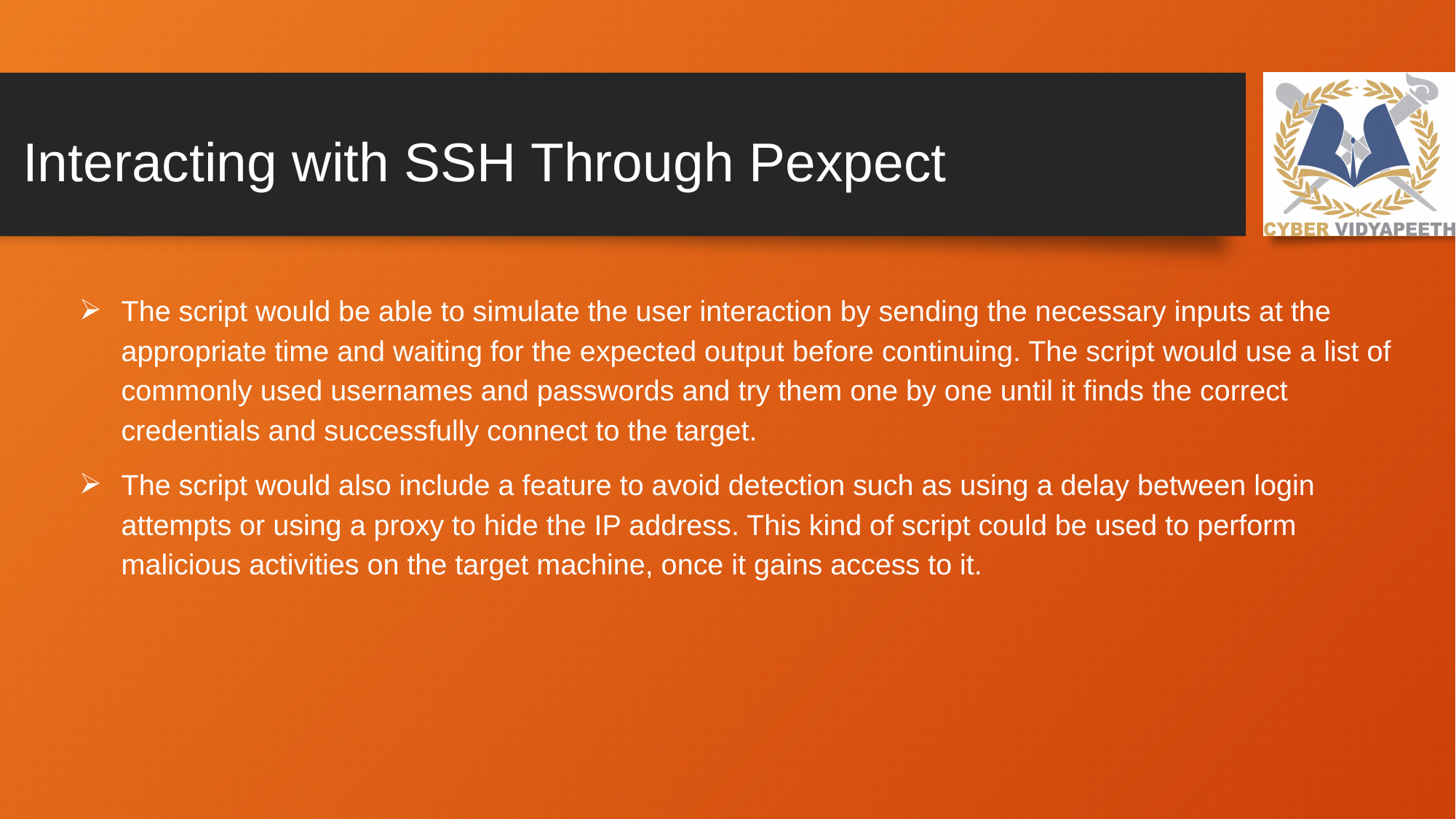

# Interacting with SSH Through Pexpect
The script would be able to simulate the user interaction by sending the necessary inputs at the appropriate time and waiting for the expected output before continuing. The script would use a list of commonly used usernames and passwords and try them one by one until it finds the correct credentials and successfully connect to the target.
The script would also include a feature to avoid detection such as using a delay between login attempts or using a proxy to hide the IP address. This kind of script could be used to perform malicious activities on the target machine, once it gains access to it.